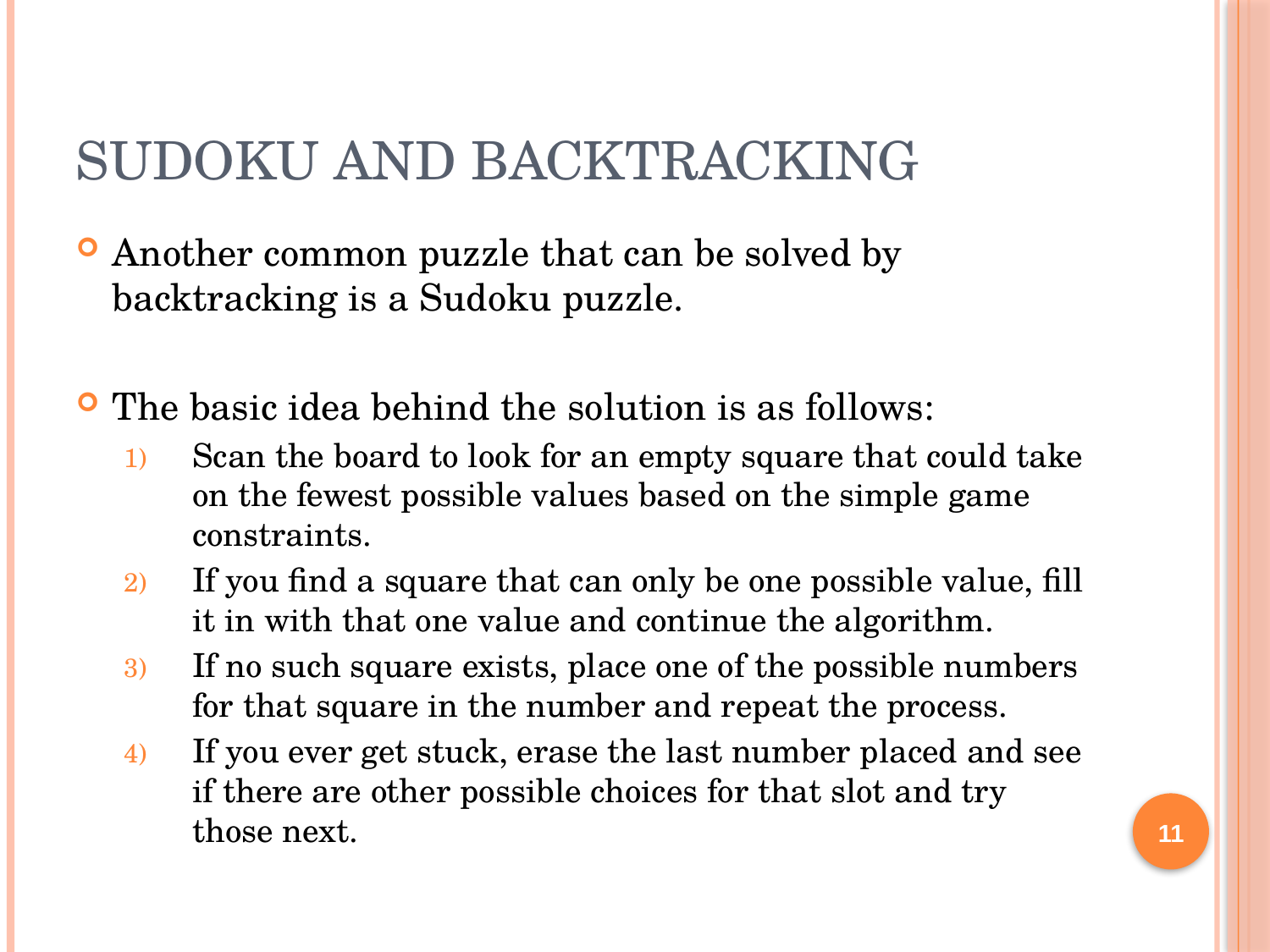

# Sudoku and Backtracking
Another common puzzle that can be solved by backtracking is a Sudoku puzzle.

The basic idea behind the solution is as follows:
Scan the board to look for an empty square that could take on the fewest possible values based on the simple game constraints.
If you find a square that can only be one possible value, fill it in with that one value and continue the algorithm.
If no such square exists, place one of the possible numbers for that square in the number and repeat the process.
If you ever get stuck, erase the last number placed and see if there are other possible choices for that slot and try those next.

11